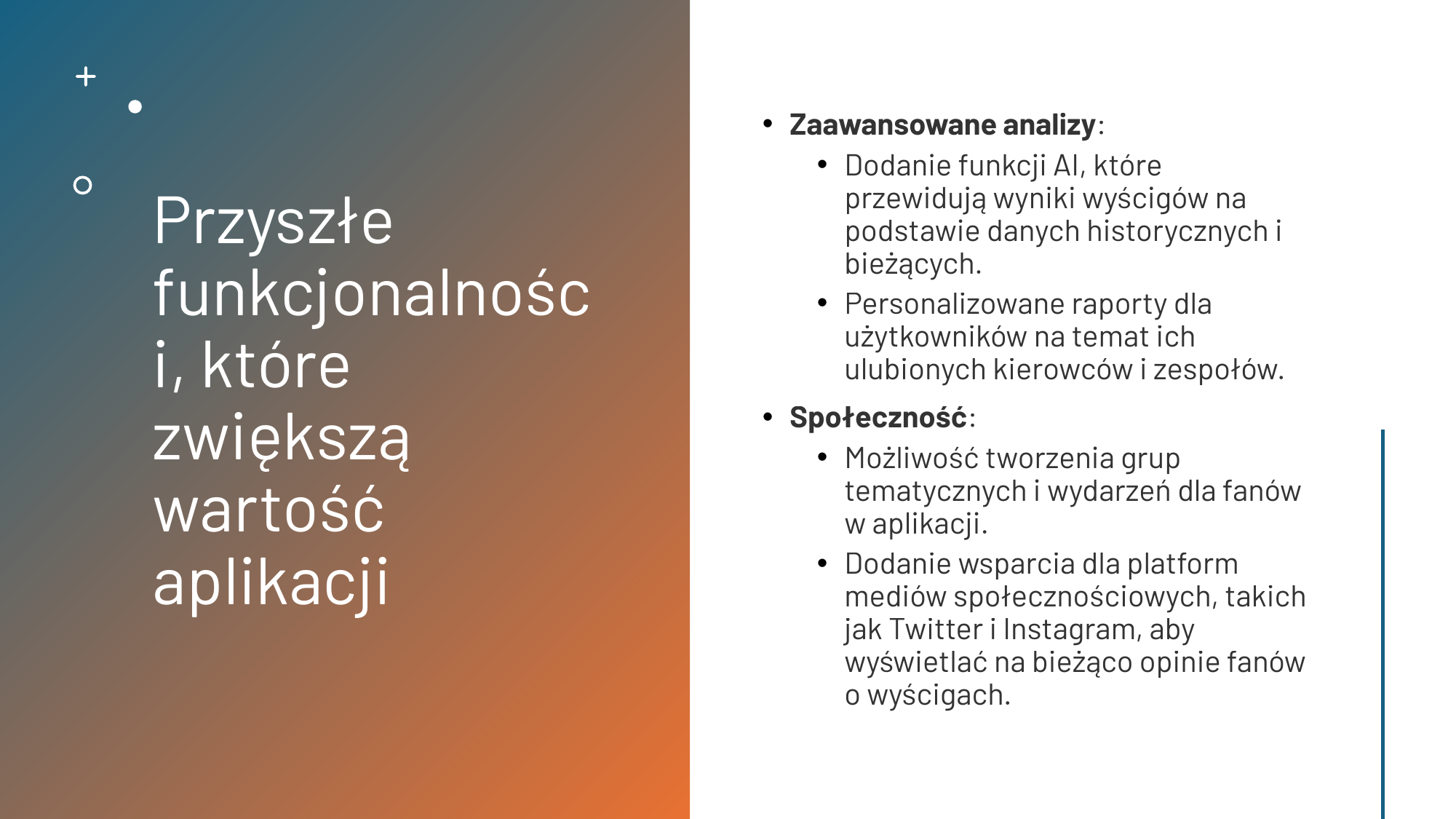

# Przyszłe funkcjonalności, które zwiększą wartość aplikacji
Zaawansowane analizy:
Dodanie funkcji AI, które przewidują wyniki wyścigów na podstawie danych historycznych i bieżących.
Personalizowane raporty dla użytkowników na temat ich ulubionych kierowców i zespołów.
Społeczność:
Możliwość tworzenia grup tematycznych i wydarzeń dla fanów w aplikacji.
Dodanie wsparcia dla platform mediów społecznościowych, takich jak Twitter i Instagram, aby wyświetlać na bieżąco opinie fanów o wyścigach.